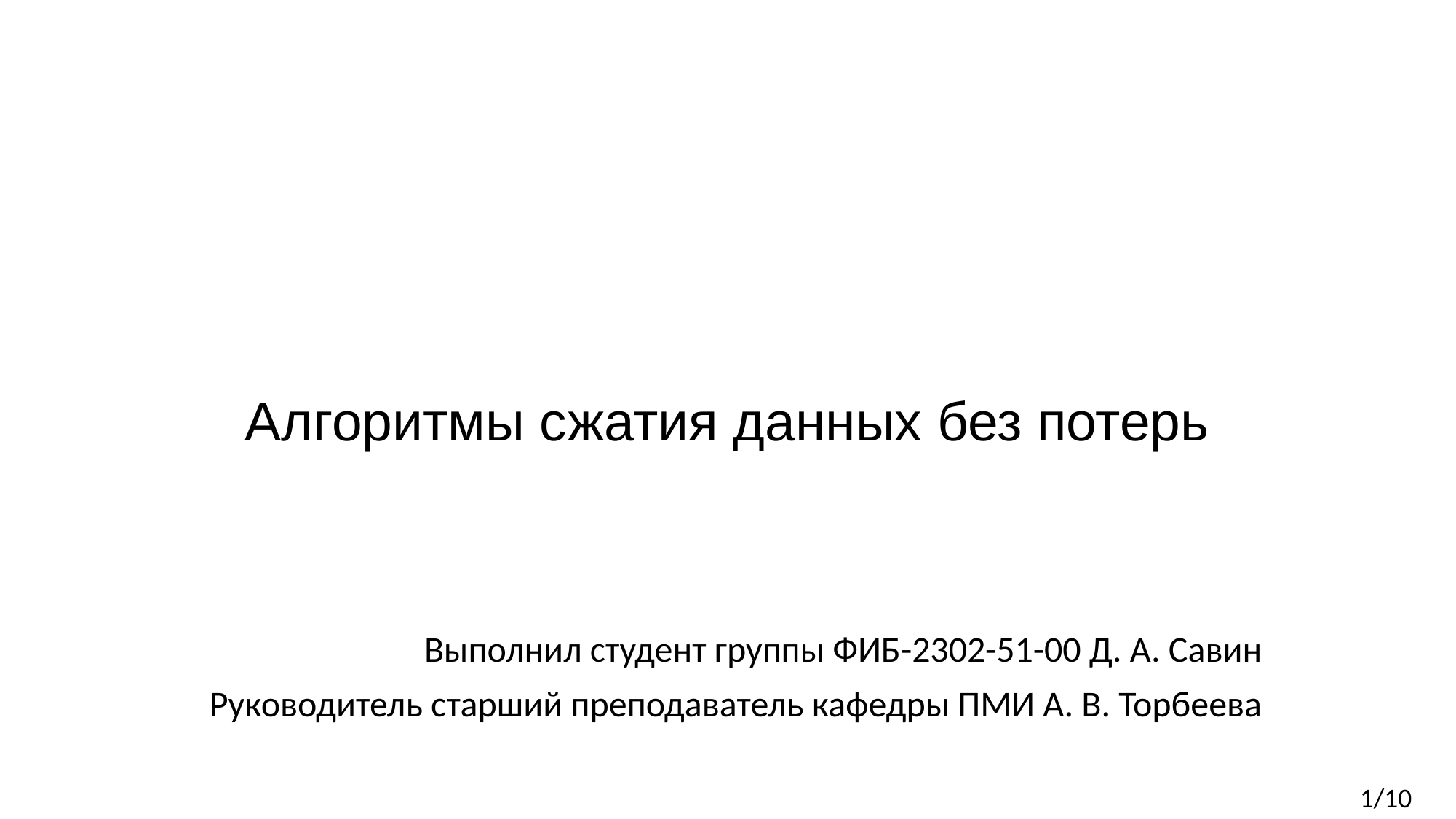

Алгоритмы сжатия данных без потерь

Выполнил студент группы ФИБ-2302-51-00 Д. А. Савин
Руководитель старший преподаватель кафедры ПМИ А. В. Торбеева
1/10